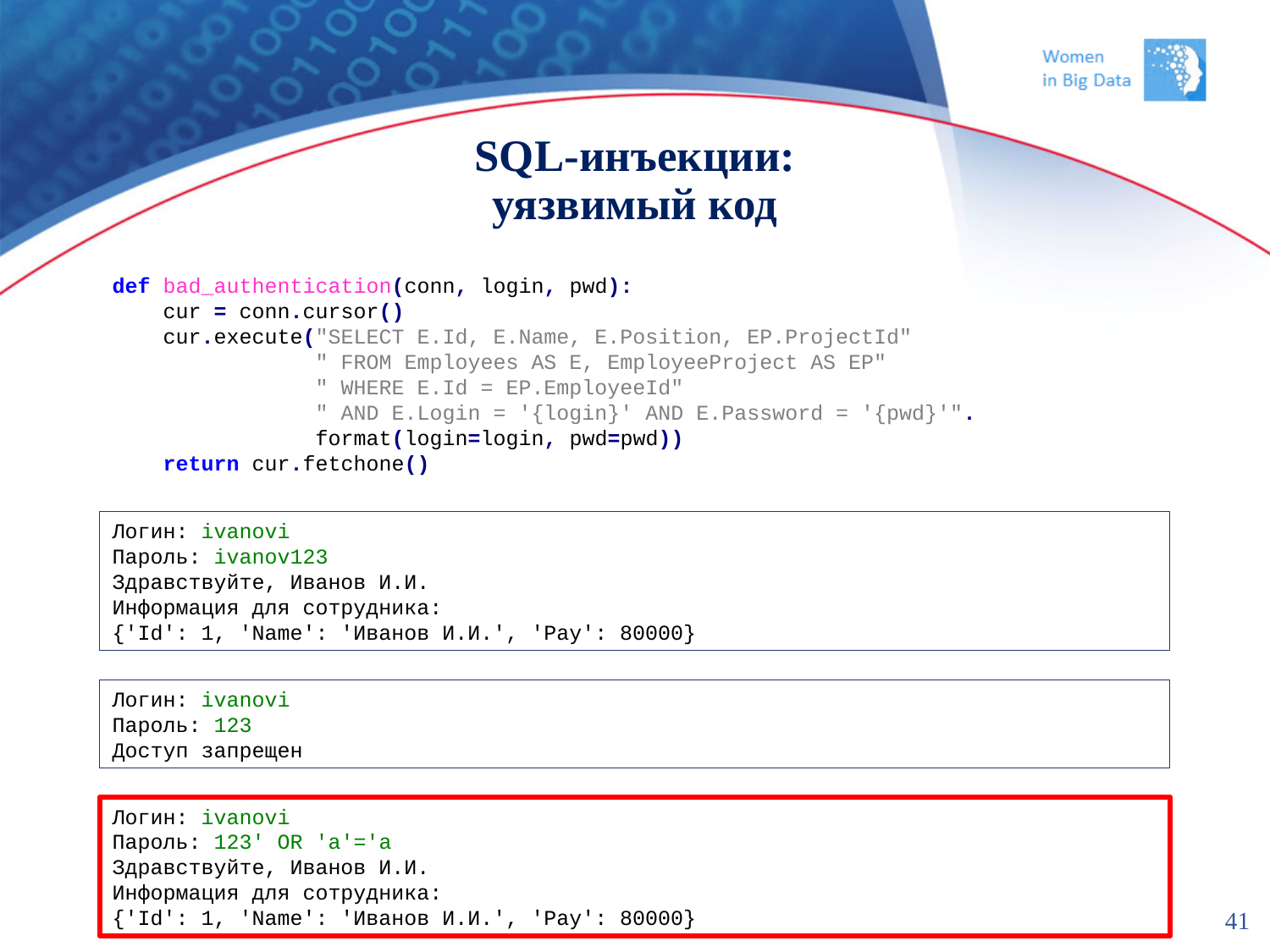

# SQL-инъекции: уязвимый код
def bad_authentication(conn, login, pwd):
    cur = conn.cursor()
    cur.execute("SELECT E.Id, E.Name, E.Position, EP.ProjectId"
                " FROM Employees AS E, EmployeeProject AS EP"
                " WHERE E.Id = EP.EmployeeId"
                " AND E.Login = '{login}' AND E.Password = '{pwd}'".
                format(login=login, pwd=pwd))
    return cur.fetchone()
Логин: ivanovi
Пароль: ivanov123
Здравствуйте, Иванов И.И.
Информация для сотрудника:
{'Id': 1, 'Name': 'Иванов И.И.', 'Pay': 80000}
Логин: ivanovi
Пароль: 123
Доступ запрещен
Логин: ivanovi
Пароль: 123' OR 'a'='a
Здравствуйте, Иванов И.И.
Информация для сотрудника:
{'Id': 1, 'Name': 'Иванов И.И.', 'Pay': 80000}
41